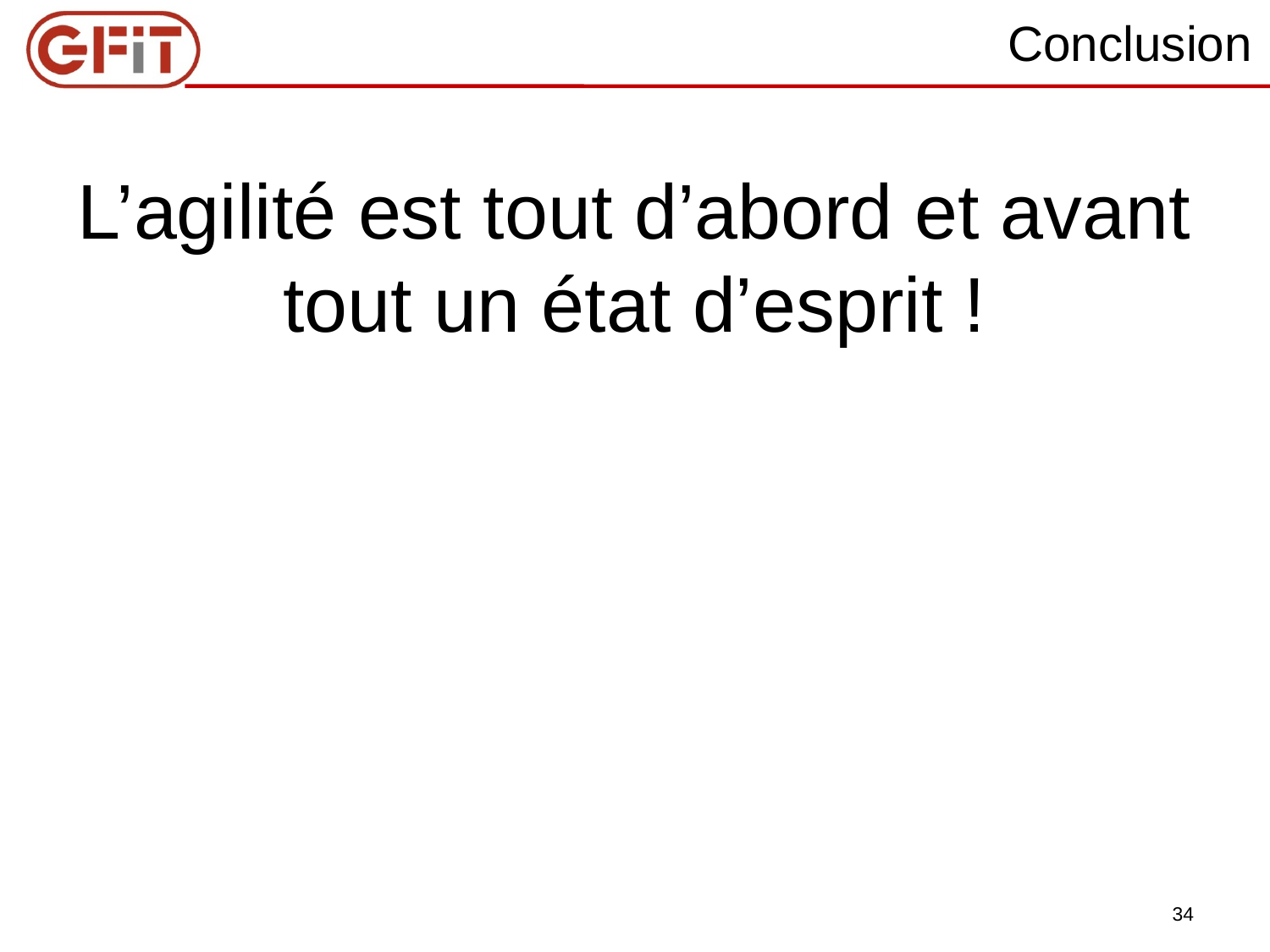

# Conclusion
L’agilité est tout d’abord et avant tout un état d’esprit !
34